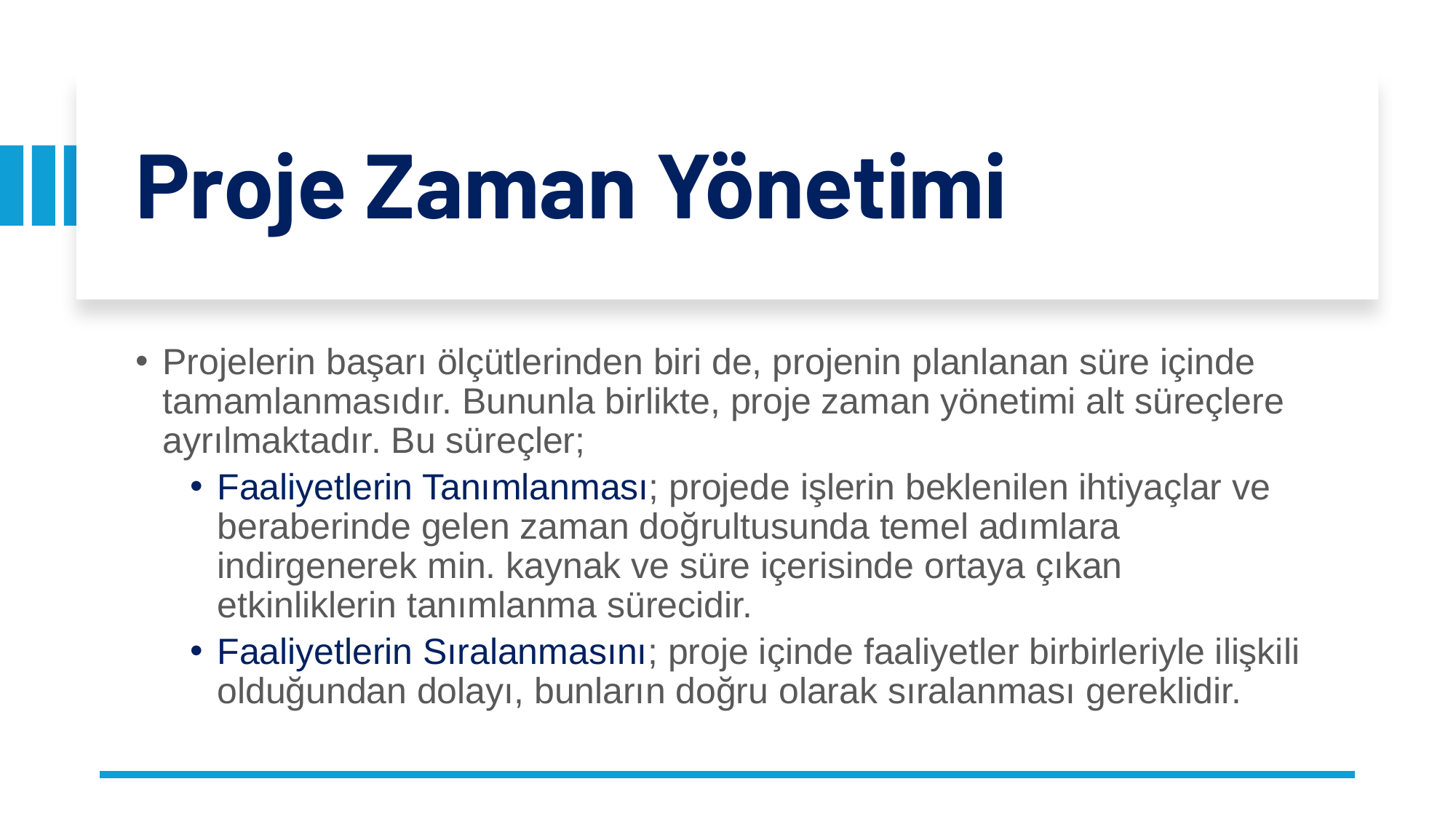

# Proje Zaman Yönetimi

Projelerin başarı ölçütlerinden biri de, projenin planlanan süre içinde tamamlanmasıdır. Bununla birlikte, proje zaman yönetimi alt süreçlere ayrılmaktadır. Bu süreçler;
Faaliyetlerin Tanımlanması; projede işlerin beklenilen ihtiyaçlar ve beraberinde gelen zaman doğrultusunda temel adımlara indirgenerek min. kaynak ve süre içerisinde ortaya çıkan etkinliklerin tanımlanma sürecidir.
Faaliyetlerin Sıralanmasını; proje içinde faaliyetler birbirleriyle ilişkili olduğundan dolayı, bunların doğru olarak sıralanması gereklidir.